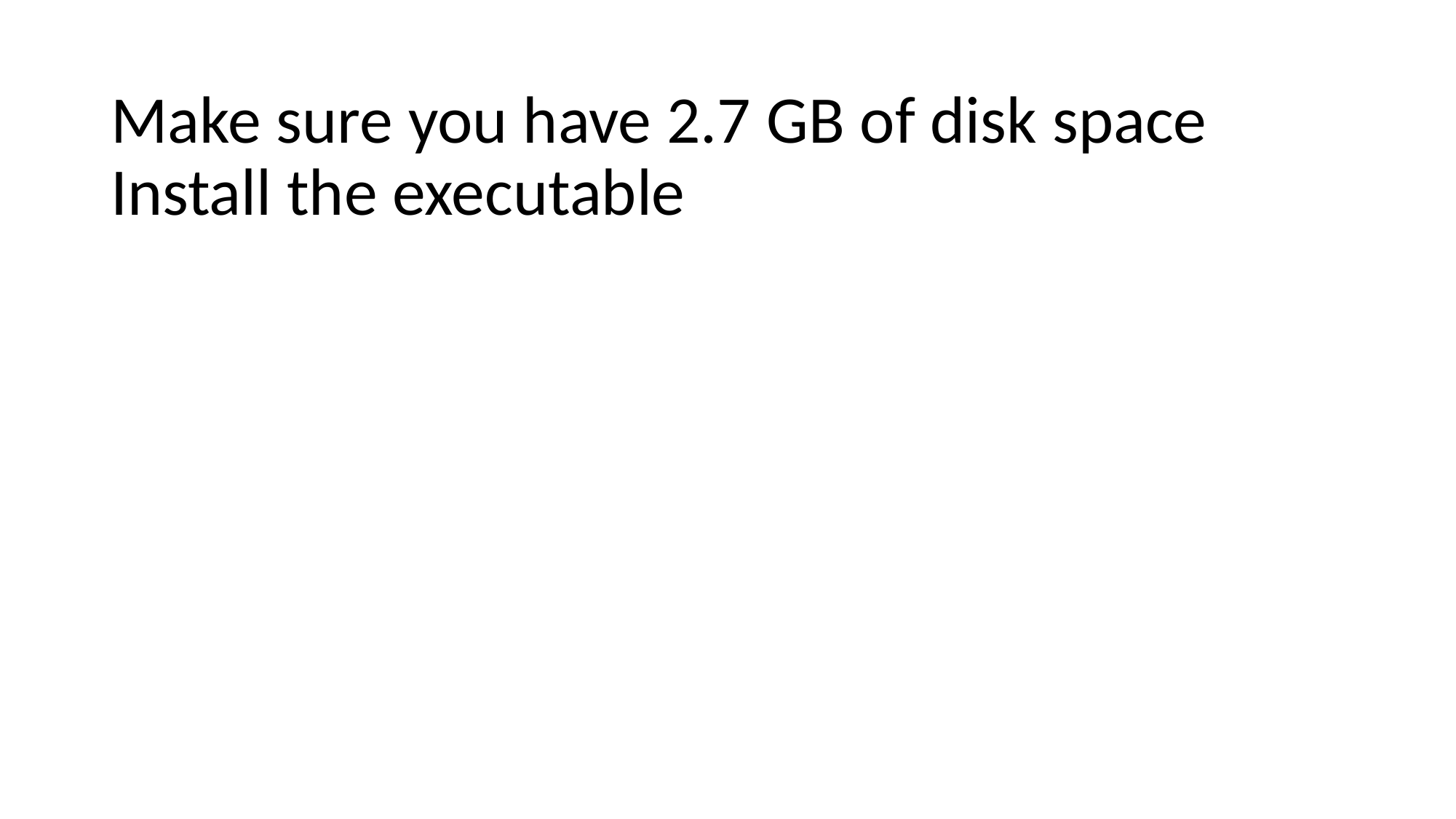

# Make sure you have 2.7 GB of disk space Install the executable